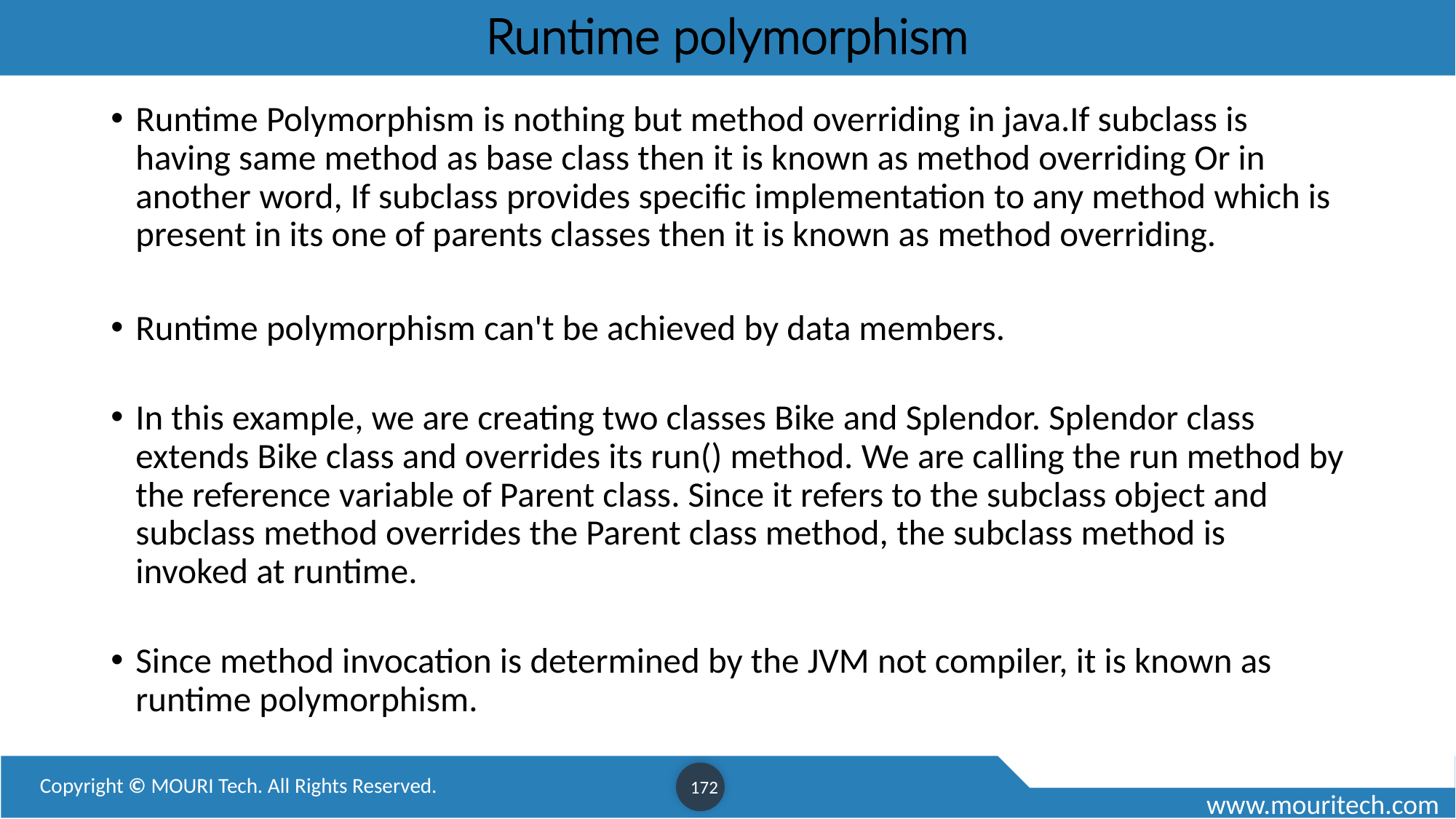

# Runtime polymorphism
Runtime Polymorphism is nothing but method overriding in java.If subclass is having same method as base class then it is known as method overriding Or in another word, If subclass provides specific implementation to any method which is present in its one of parents classes then it is known as method overriding.
Runtime polymorphism can't be achieved by data members.
In this example, we are creating two classes Bike and Splendor. Splendor class extends Bike class and overrides its run() method. We are calling the run method by the reference variable of Parent class. Since it refers to the subclass object and subclass method overrides the Parent class method, the subclass method is invoked at runtime.
Since method invocation is determined by the JVM not compiler, it is known as runtime polymorphism.

172